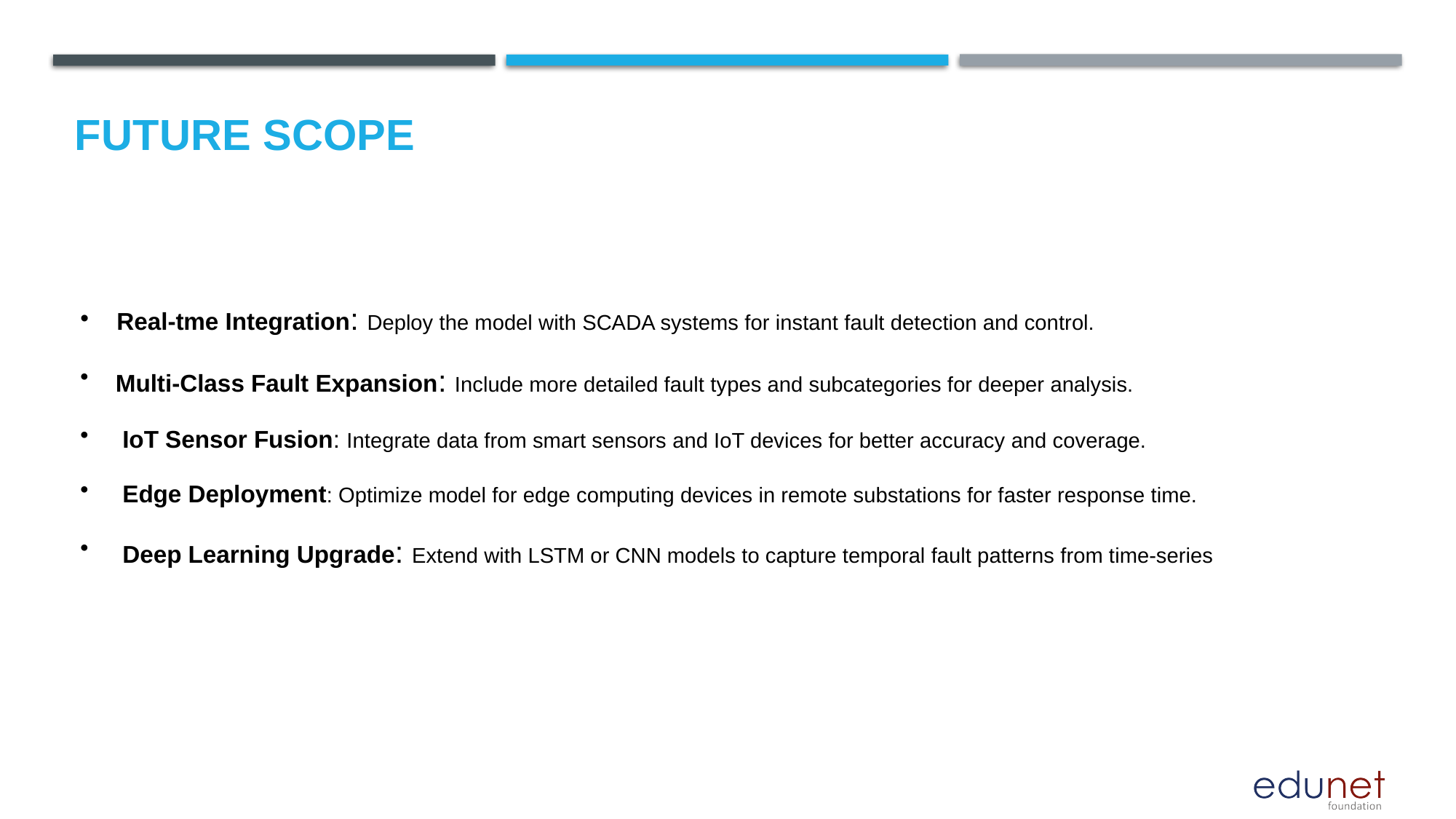

Future scope
Real-tme Integration: Deploy the model with SCADA systems for instant fault detection and control.

    Multi-Class Fault Expansion: Include more detailed fault types and subcategories for deeper analysis.

     IoT Sensor Fusion: Integrate data from smart sensors and IoT devices for better accuracy and coverage.

     Edge Deployment: Optimize model for edge computing devices in remote substations for faster response time.

     Deep Learning Upgrade: Extend with LSTM or CNN models to capture temporal fault patterns from time-series